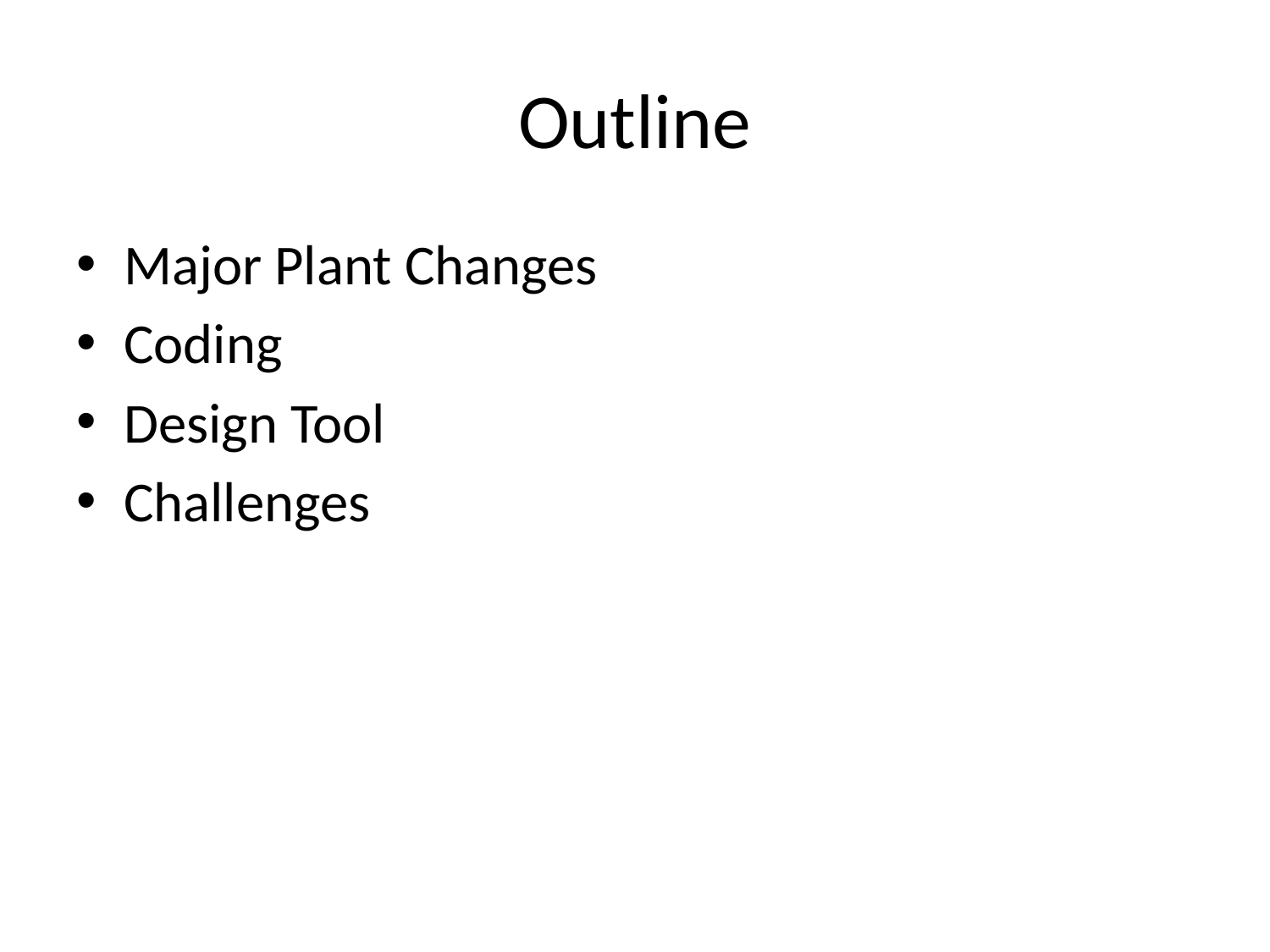

# Outline
Major Plant Changes
Coding
Design Tool
Challenges